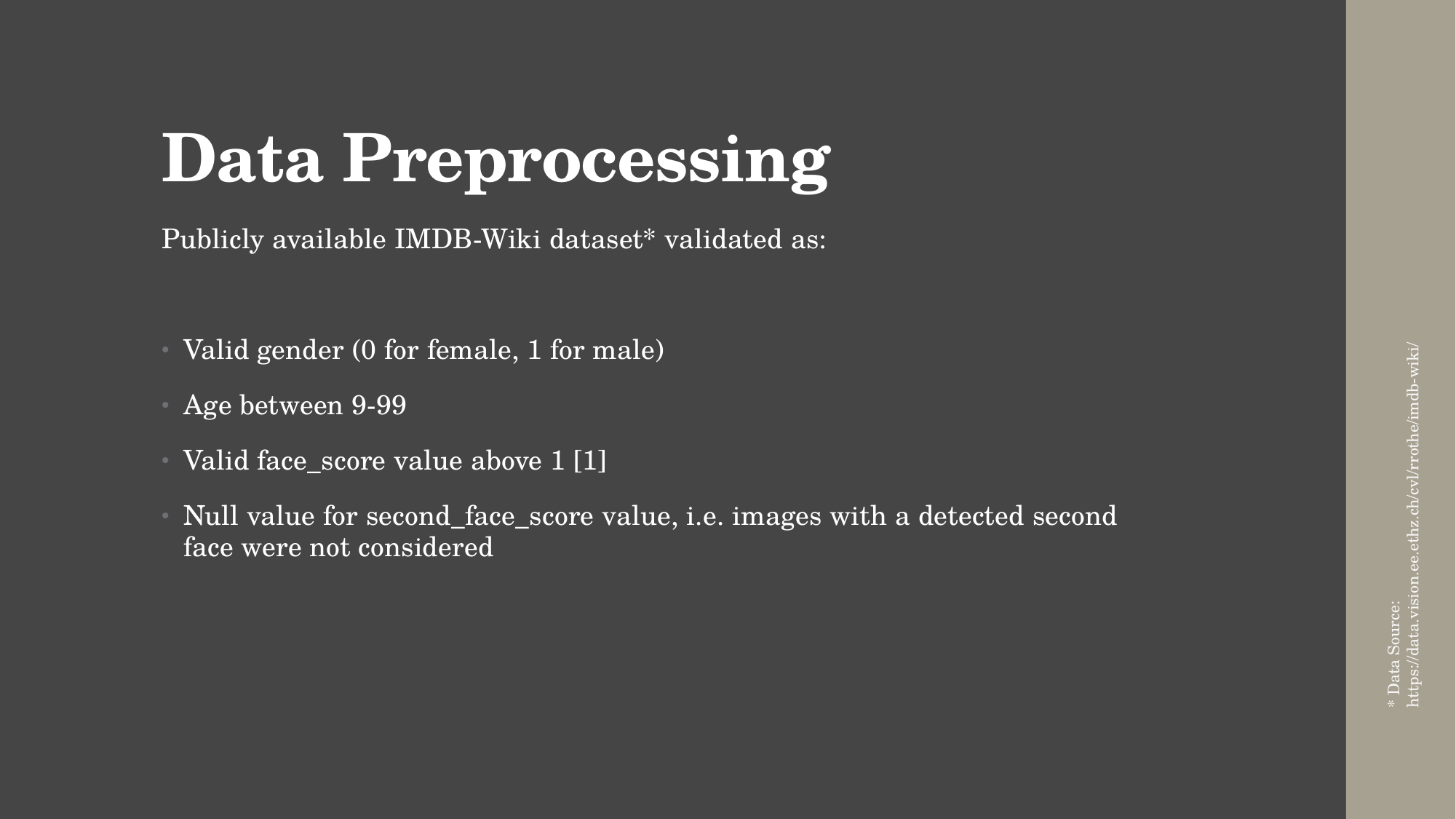

# Data Preprocessing
Publicly available IMDB-Wiki dataset* validated as:

Valid gender (0 for female, 1 for male)
Age between 9-99
Valid face_score value above 1 [1]
Null value for second_face_score value, i.e. images with a detected second face were not considered

* Data Source: https://data.vision.ee.ethz.ch/cvl/rrothe/imdb-wiki/